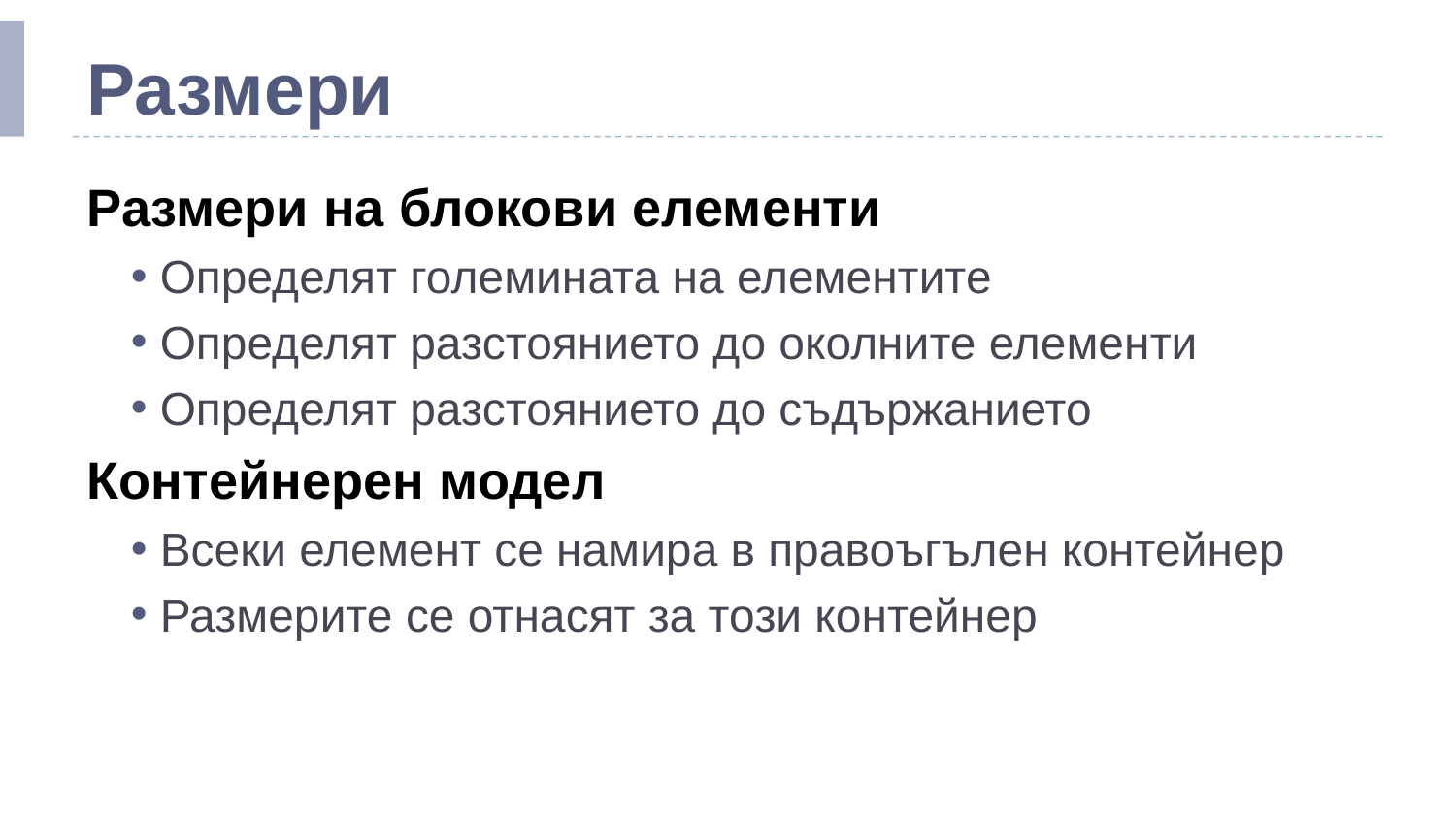

# Размери
Размери на блокови елементи
Определят големината на елементите
Определят разстоянието до околните елементи
Определят разстоянието до съдържанието
Контейнерен модел
Всеки елемент се намира в правоъгълен контейнер
Размерите се отнасят за този контейнер